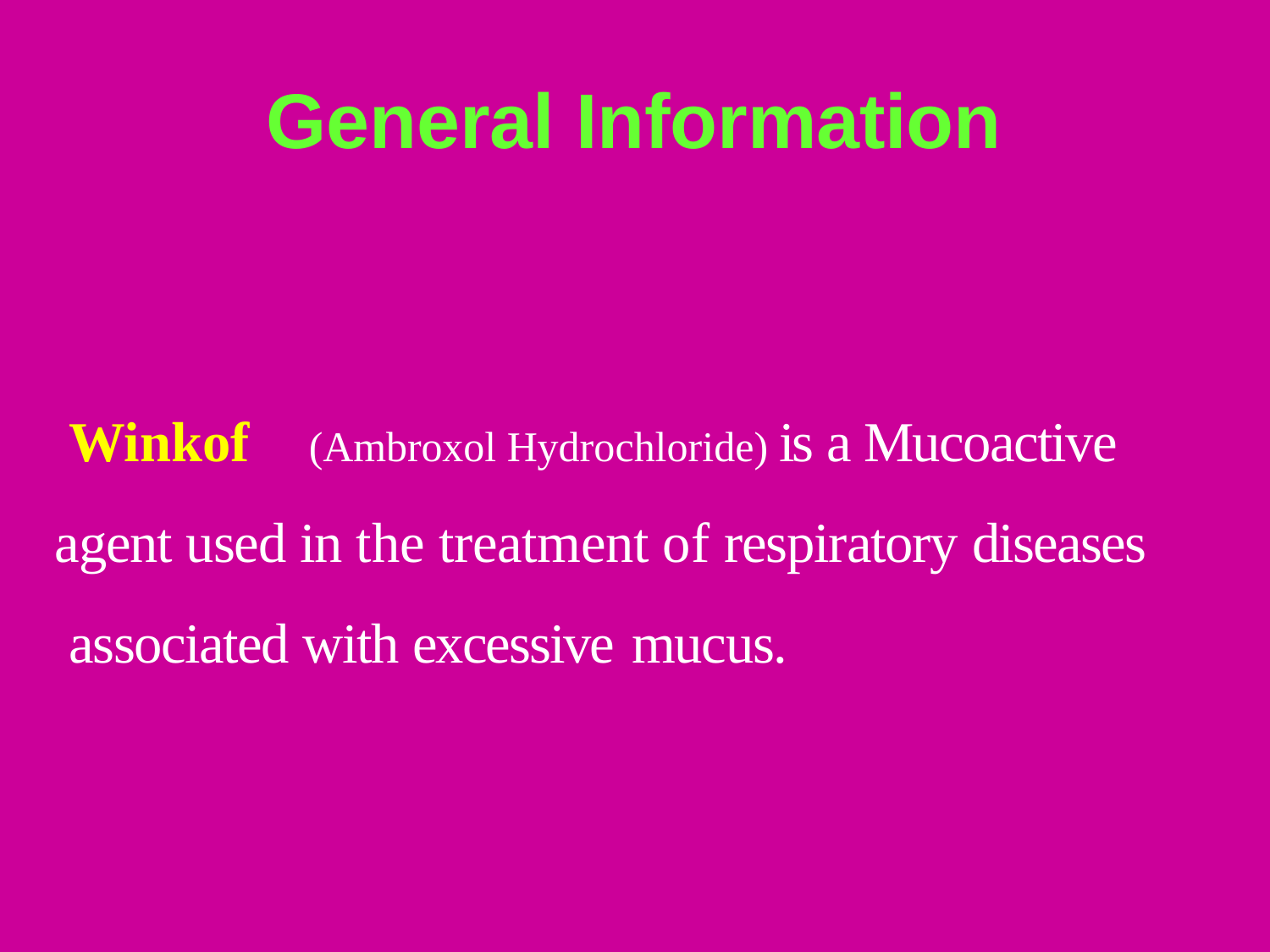

General Information
Winkof	(Ambroxol Hydrochloride) is a Mucoactive  agent used in the treatment of respiratory diseases  associated with excessive mucus.